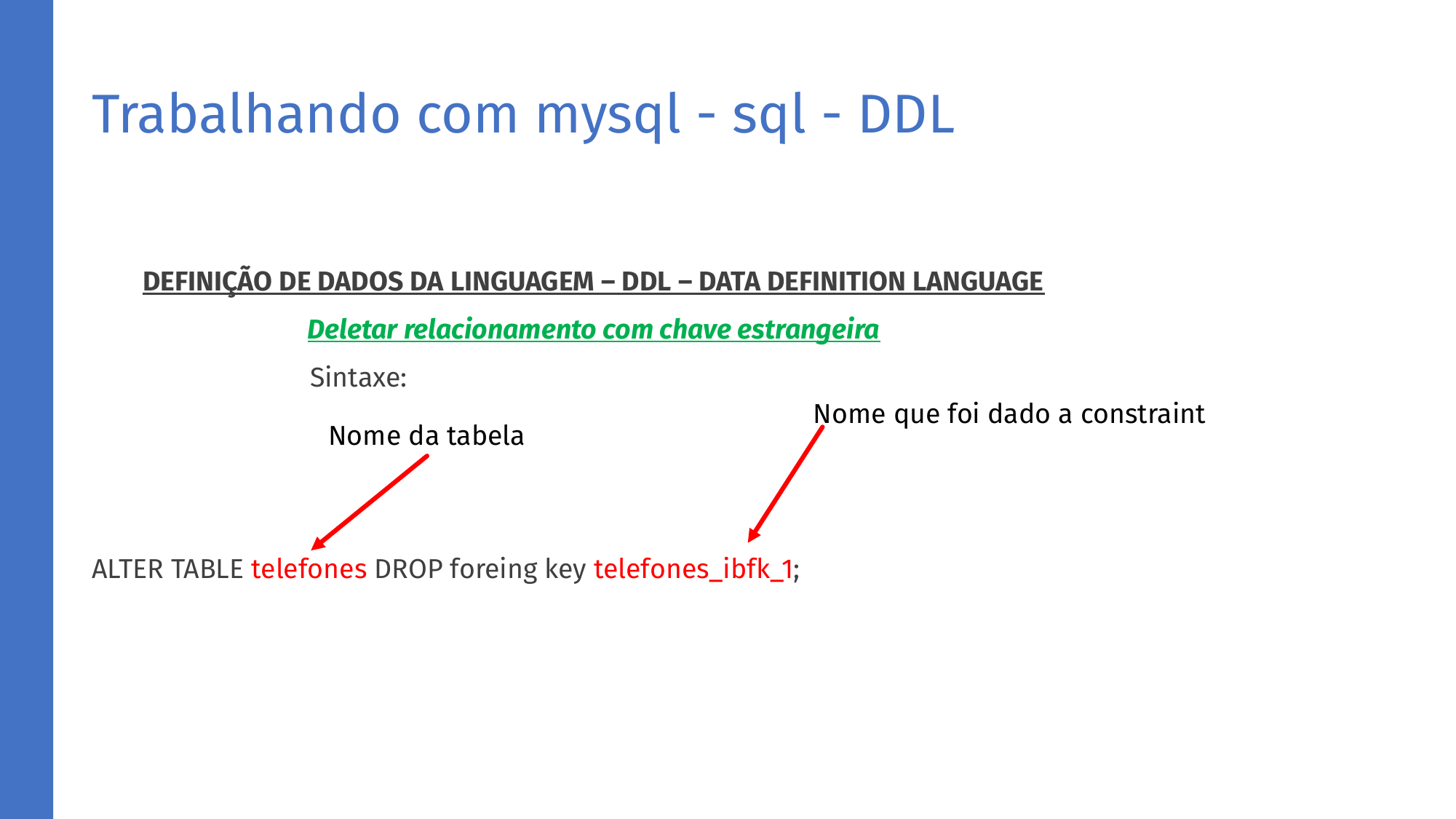

# Trabalhando com mysql - sql - DDL
DEFINIÇÃO DE DADOS DA LINGUAGEM – DDL – DATA DEFINITION LANGUAGE
Deletar relacionamento com chave estrangeira
		Sintaxe:

ALTER TABLE telefones DROP foreing key telefones_ibfk_1;

Nome que foi dado a constraint
Nome da tabela